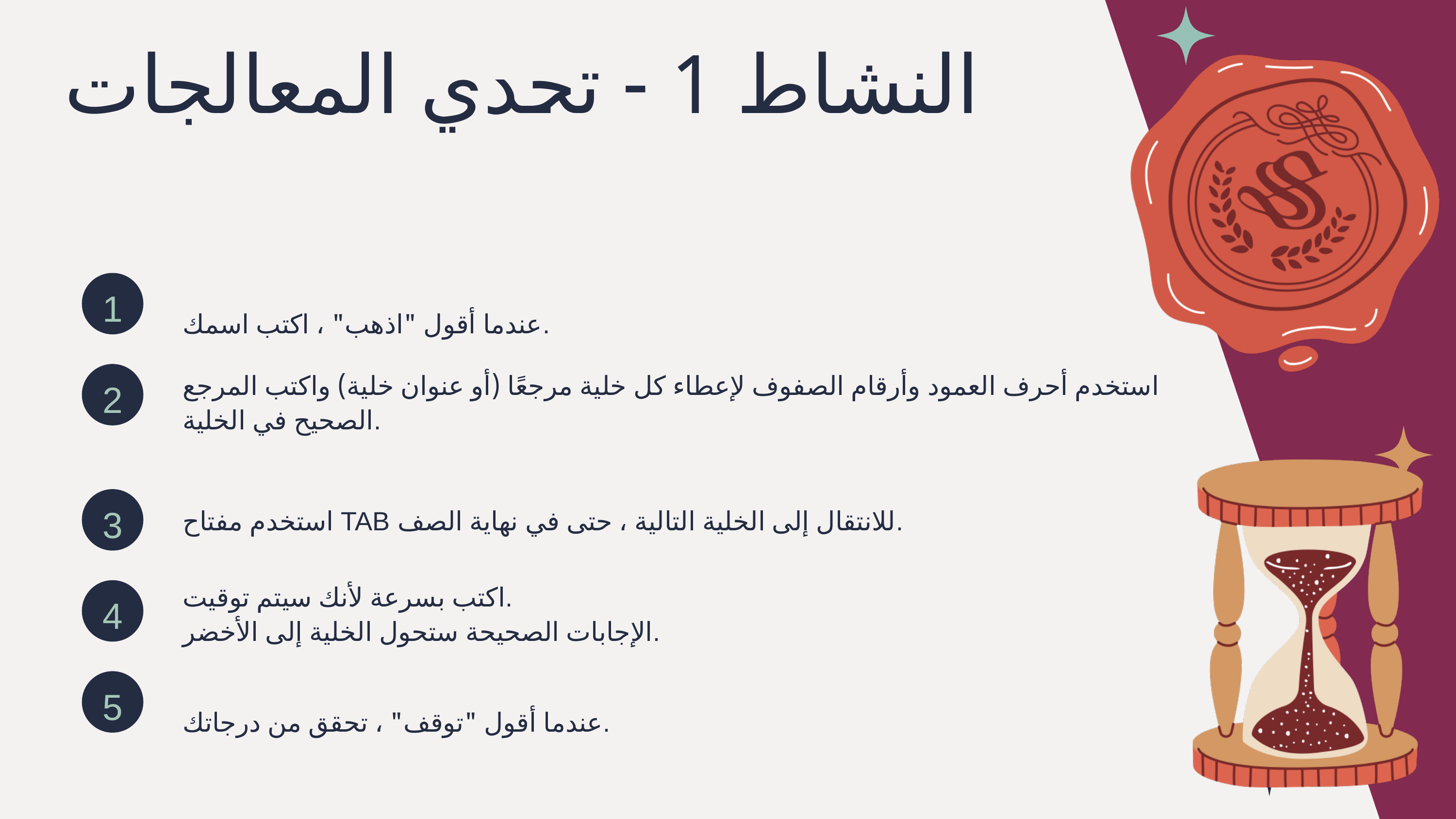

النشاط 1 - تحدي المعالجات

1

عندما أقول "اذهب" ، اكتب اسمك.
2

استخدم أحرف العمود وأرقام الصفوف لإعطاء كل خلية مرجعًا (أو عنوان خلية) واكتب المرجع الصحيح في الخلية.

3

استخدم مفتاح TAB للانتقال إلى الخلية التالية ، حتى في نهاية الصف.
اكتب بسرعة لأنك سيتم توقيت.
الإجابات الصحيحة ستحول الخلية إلى الأخضر.
4

5

عندما أقول "توقف" ، تحقق من درجاتك.